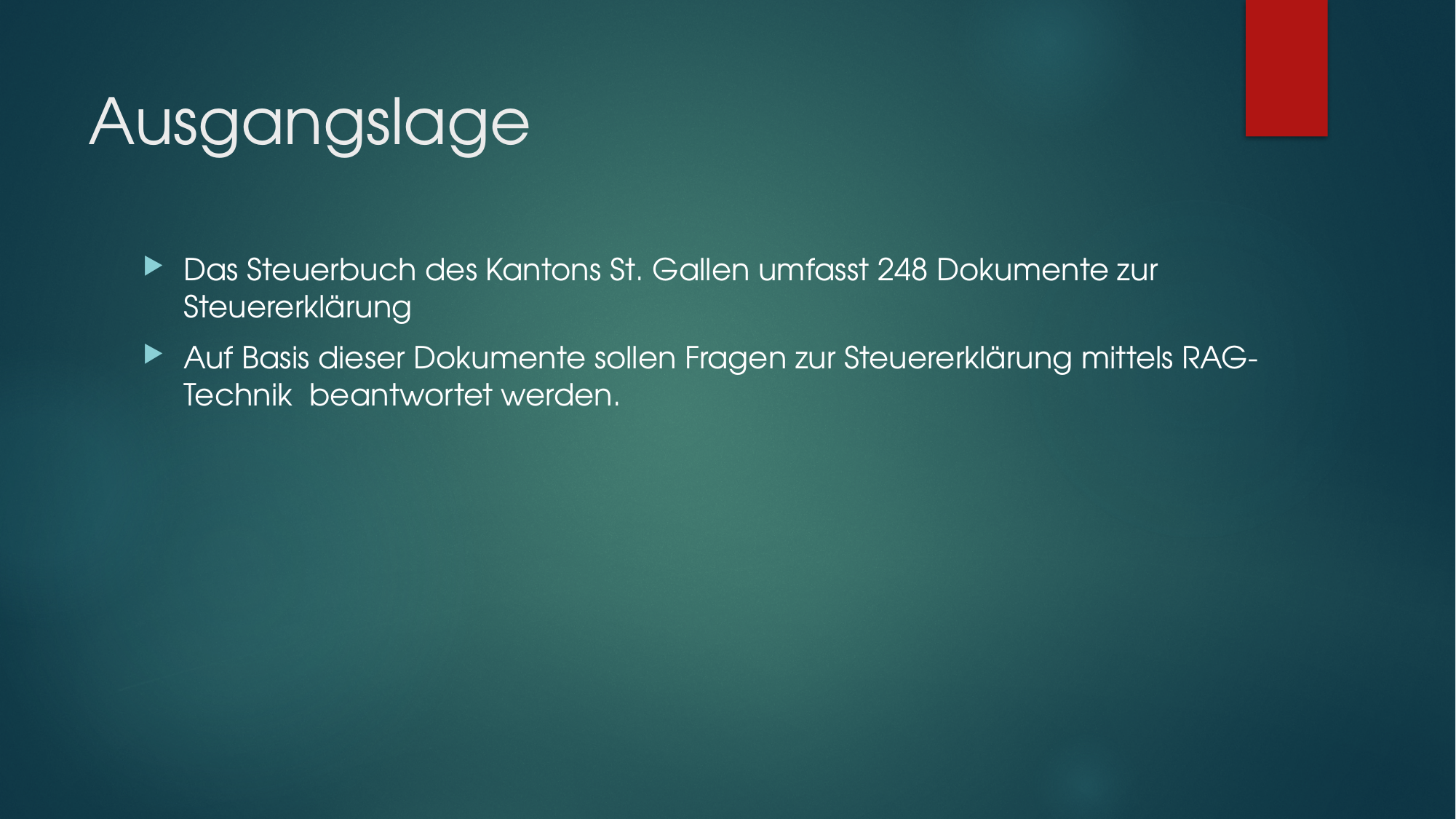

# Ausgangslage
Das Steuerbuch des Kantons St. Gallen umfasst 248 Dokumente zur Steuererklärung
Auf Basis dieser Dokumente sollen Fragen zur Steuererklärung mittels RAG-Technik  beantwortet werden.